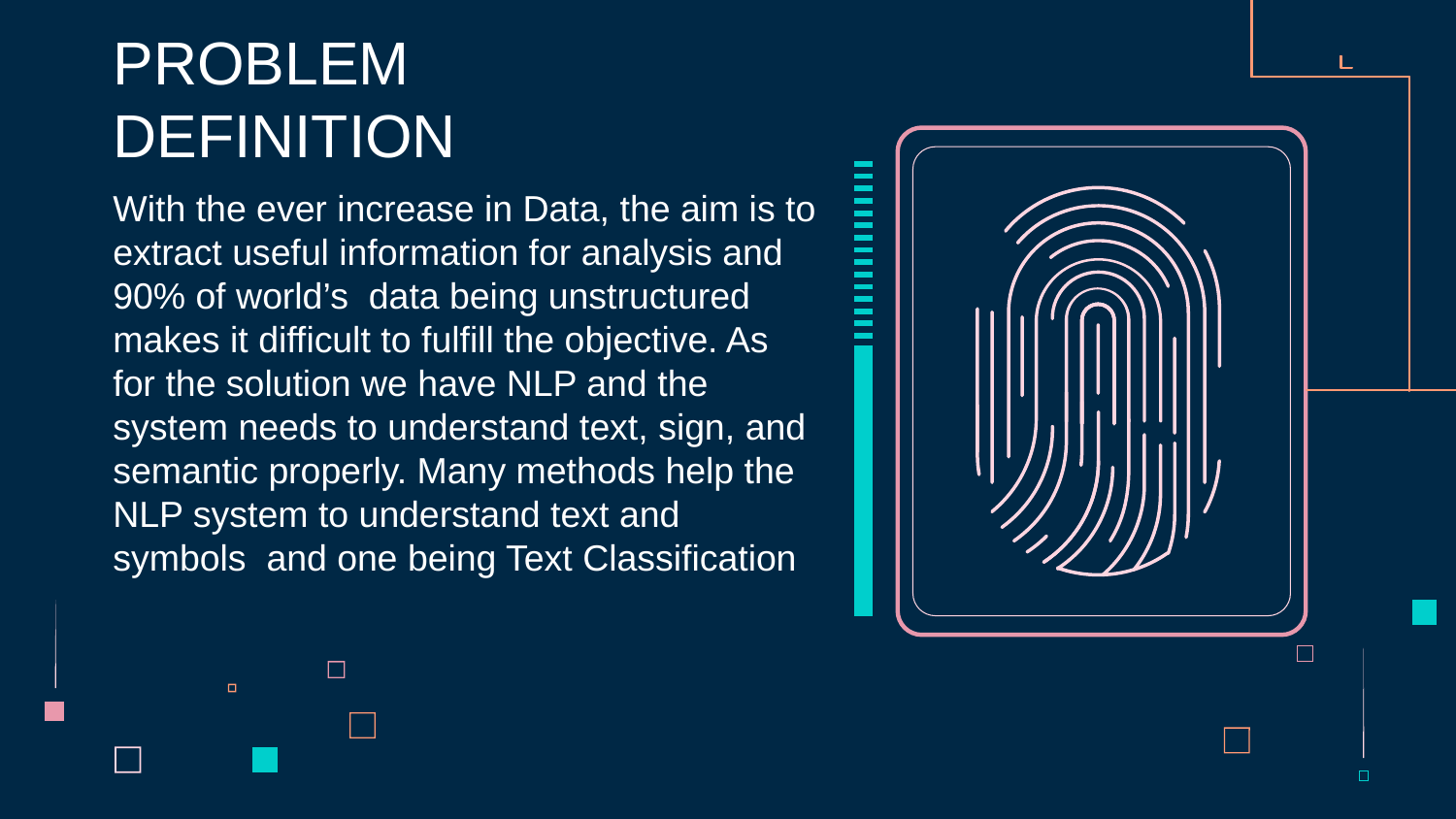

# PROBLEM DEFINITION

With the ever increase in Data, the aim is to extract useful information for analysis and 90% of world’s  data being unstructured makes it difficult to fulfill the objective. As for the solution we have NLP and the system needs to understand text, sign, and semantic properly. Many methods help the NLP system to understand text and symbols  and one being Text Classification